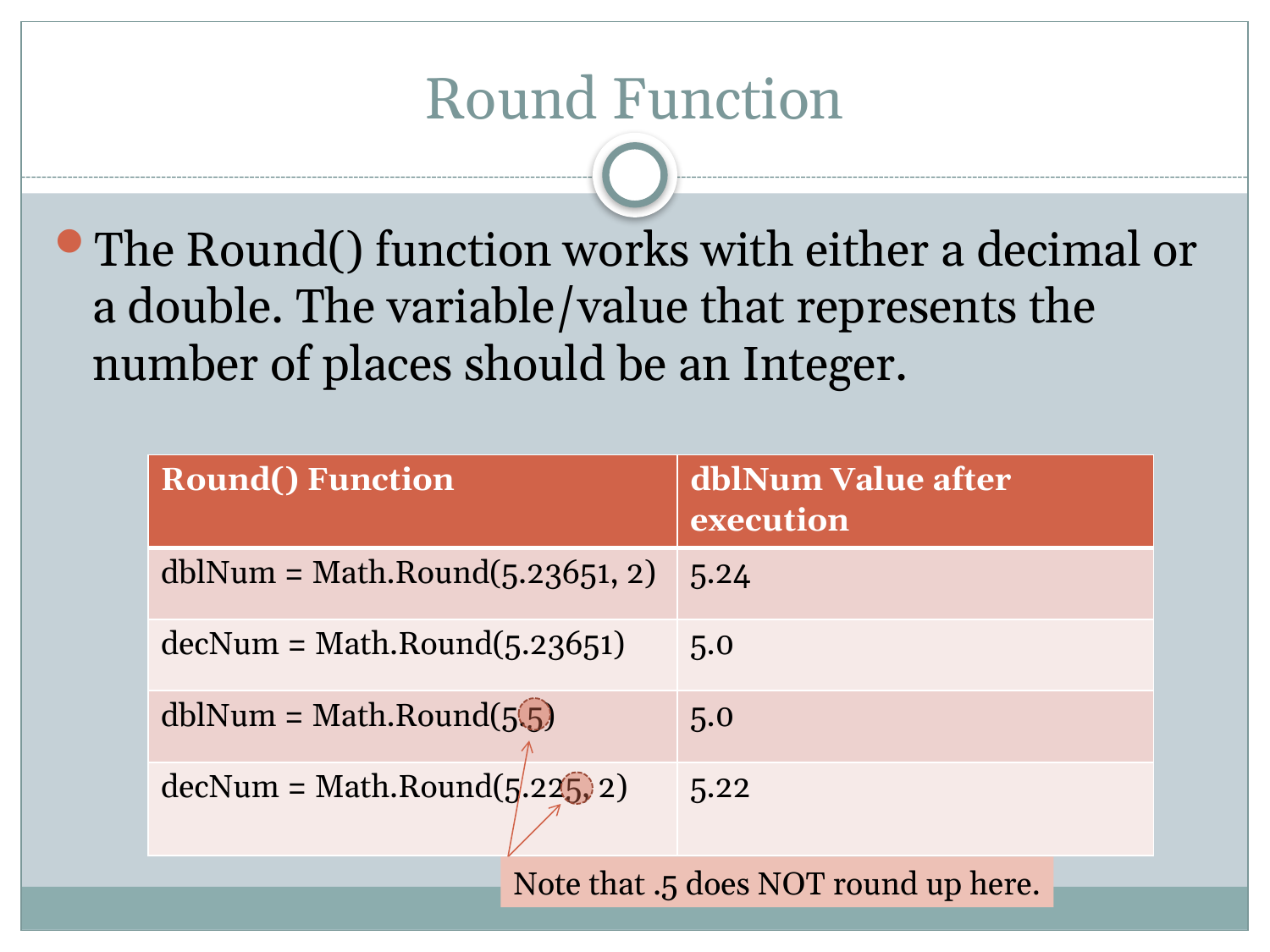

# Round Function
The Round() function works with either a decimal or a double. The variable/value that represents the number of places should be an Integer.
| Round() Function | dblNum Value after execution |
| --- | --- |
| dblNum = Math.Round(5.23651, 2) | 5.24 |
| decNum = Math.Round(5.23651) | 5.0 |
| dblNum = Math.Round(5.5) | 5.0 |
| decNum = Math.Round(5.225, 2) | 5.22 |

Note that .5 does NOT round up here.